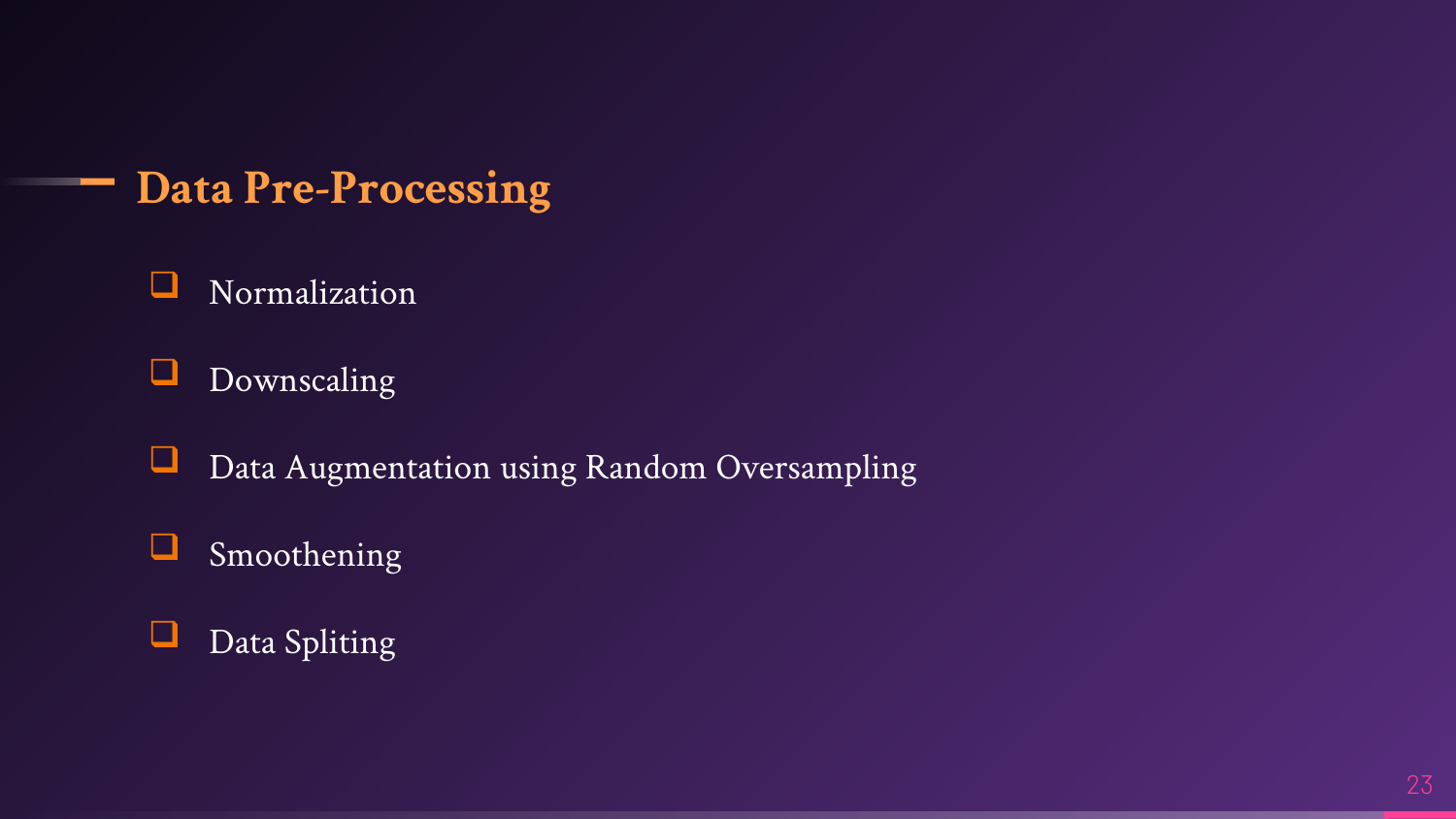

# Data Pre-Processing
Normalization
Downscaling
Data Augmentation using Random Oversampling
Smoothening
Data Spliting

23